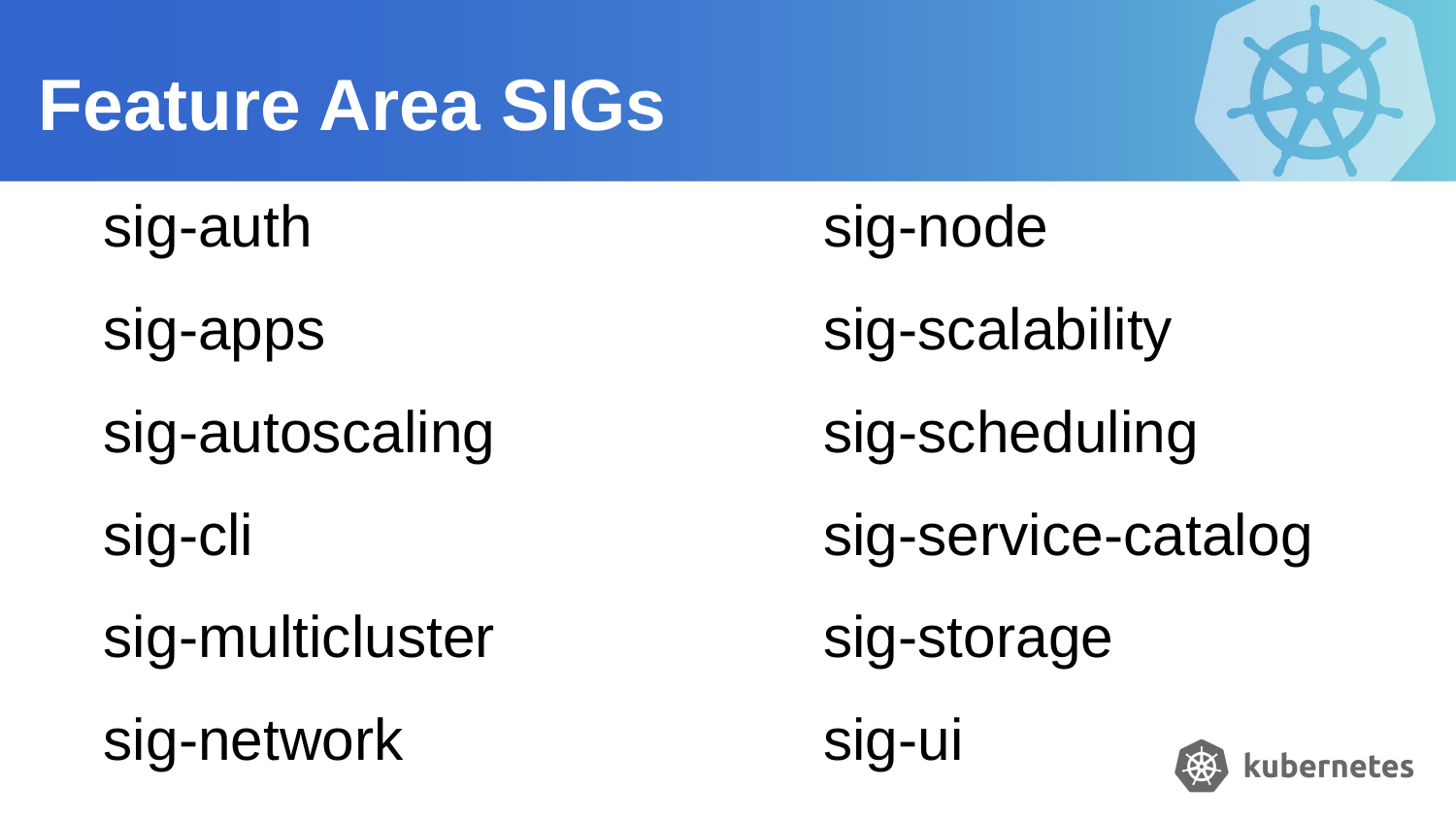

Feature Area SIGs

sig-node
sig-scalability
sig-scheduling
sig-service-catalog
sig-storage
sig-ui
sig-auth
sig-apps
sig-autoscaling
sig-cli
sig-multicluster
sig-network